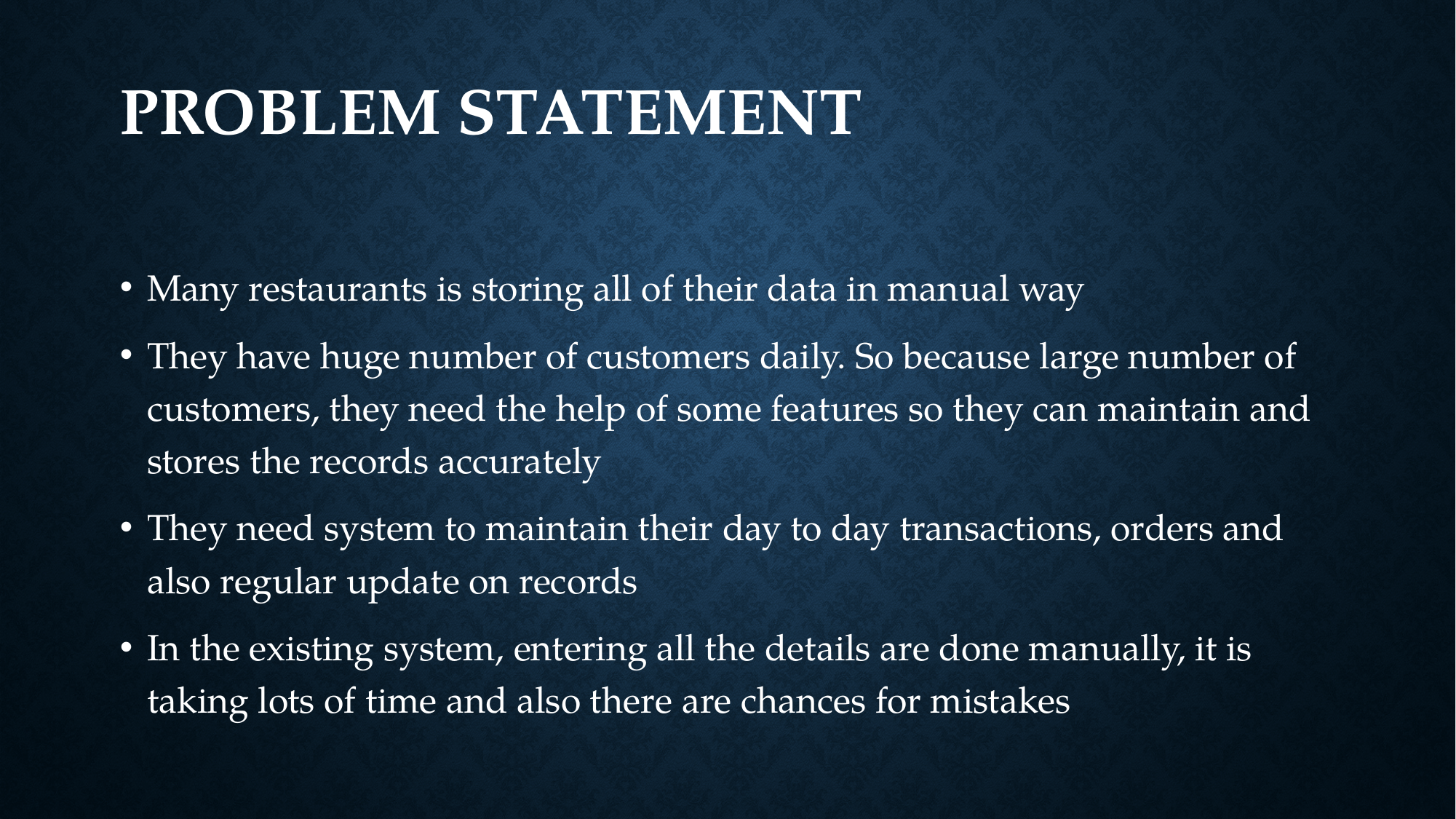

# Problem Statement
Many restaurants is storing all of their data in manual way
They have huge number of customers daily. So because large number of customers, they need the help of some features so they can maintain and stores the records accurately
They need system to maintain their day to day transactions, orders and also regular update on records
In the existing system, entering all the details are done manually, it is taking lots of time and also there are chances for mistakes